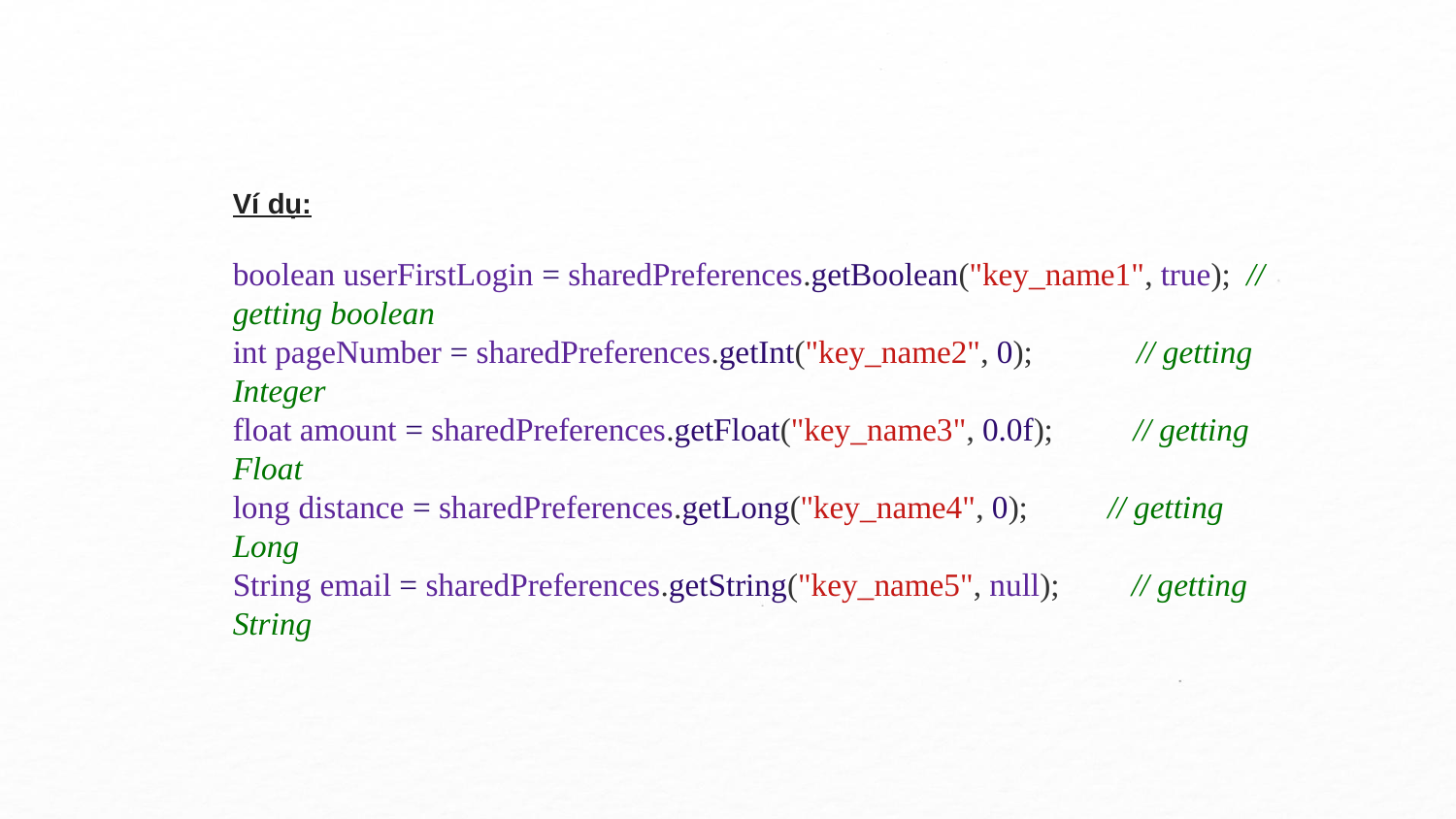

Ví dụ:

boolean userFirstLogin = sharedPreferences.getBoolean("key_name1", true);  // getting boolean
int pageNumber = sharedPreferences.getInt("key_name2", 0);             // getting Integer
float amount = sharedPreferences.getFloat("key_name3", 0.0f);          // getting Float
long distance = sharedPreferences.getLong("key_name4", 0);          // getting Long
String email = sharedPreferences.getString("key_name5", null);         // getting String